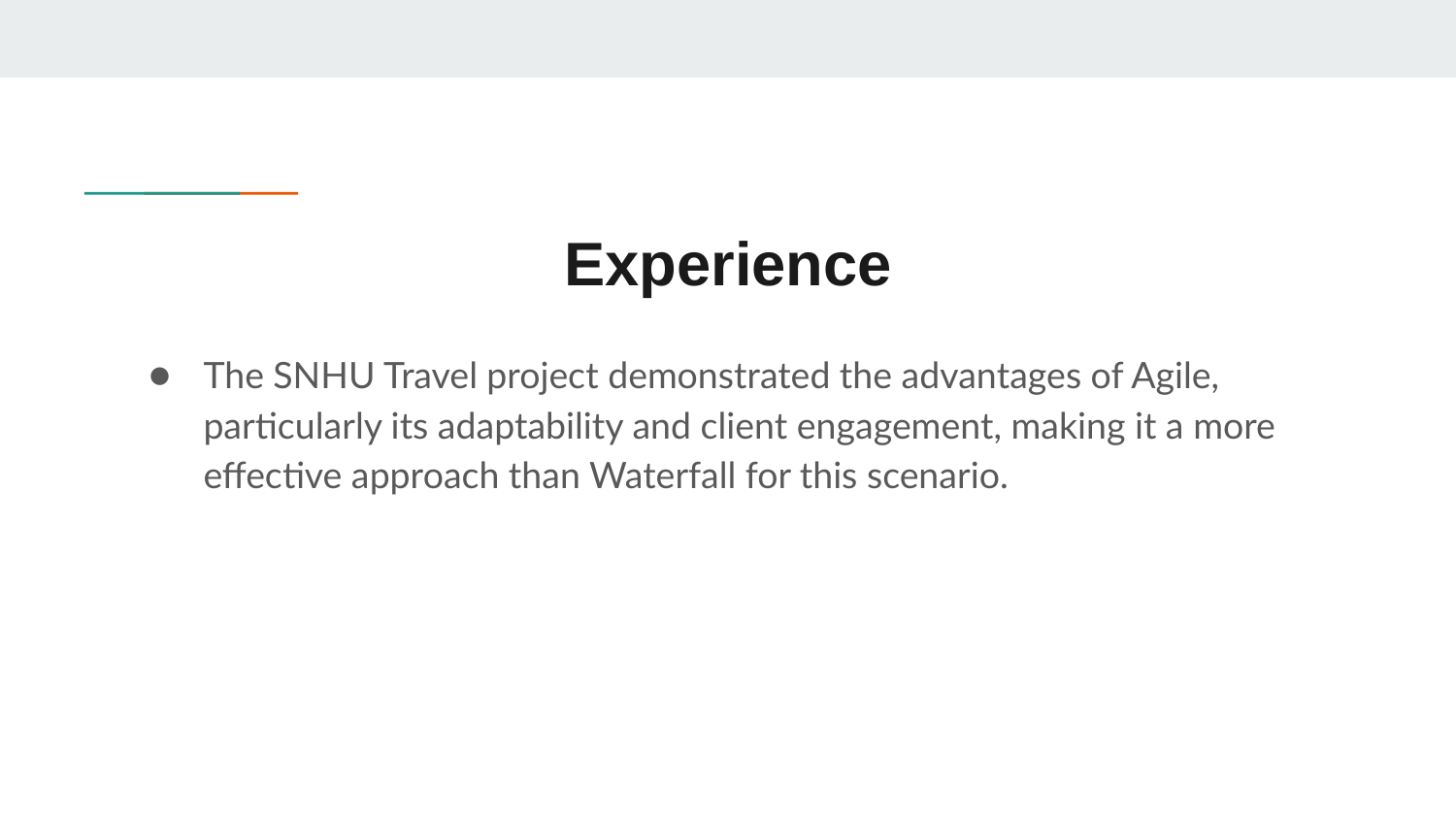

# Experience
The SNHU Travel project demonstrated the advantages of Agile, particularly its adaptability and client engagement, making it a more effective approach than Waterfall for this scenario.